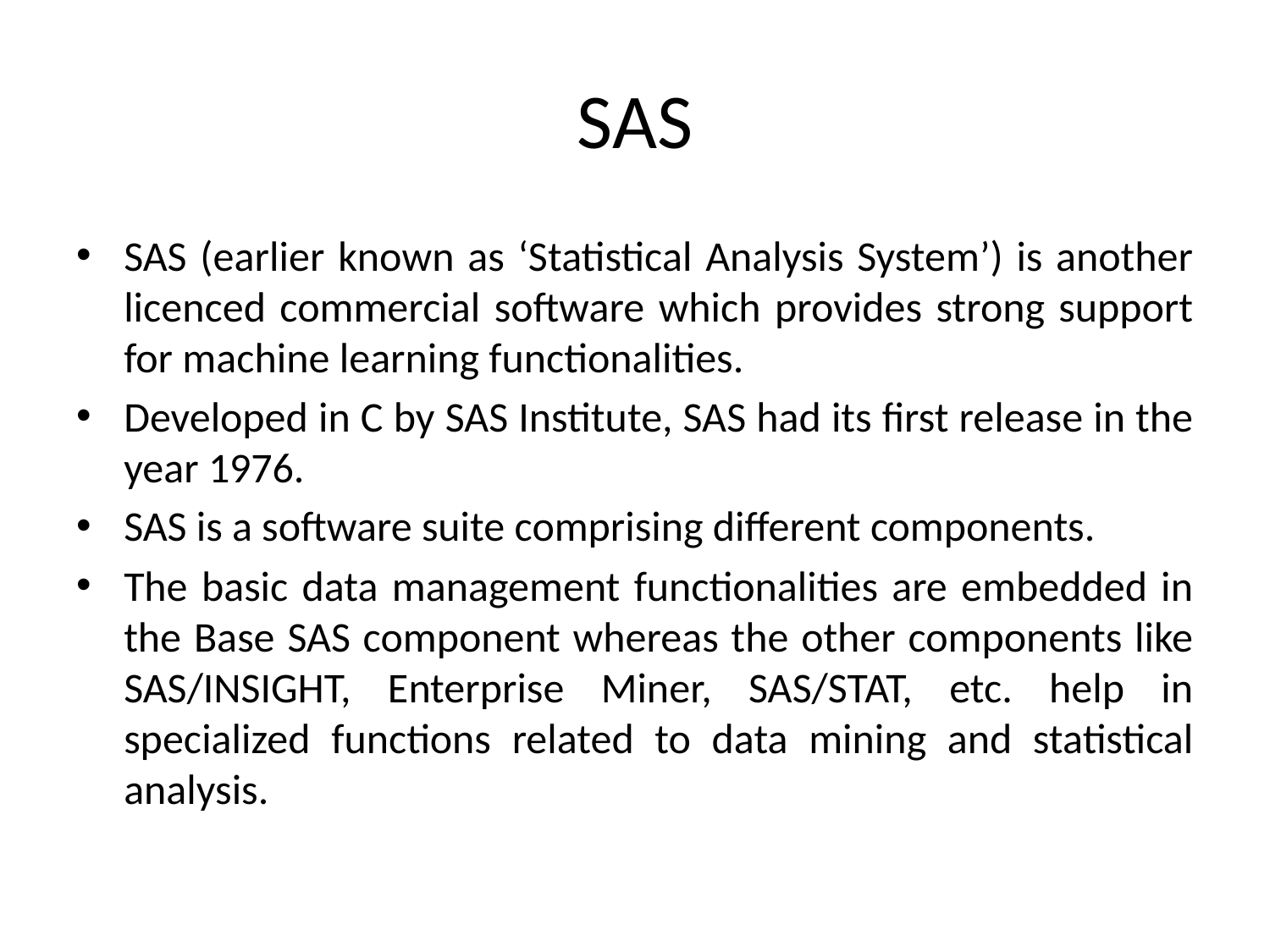

# SAS
SAS (earlier known as ‘Statistical Analysis System’) is another licenced commercial software which provides strong support for machine learning functionalities.
Developed in C by SAS Institute, SAS had its first release in the year 1976.
SAS is a software suite comprising different components.
The basic data management functionalities are embedded in the Base SAS component whereas the other components like SAS/INSIGHT, Enterprise Miner, SAS/STAT, etc. help in specialized functions related to data mining and statistical analysis.